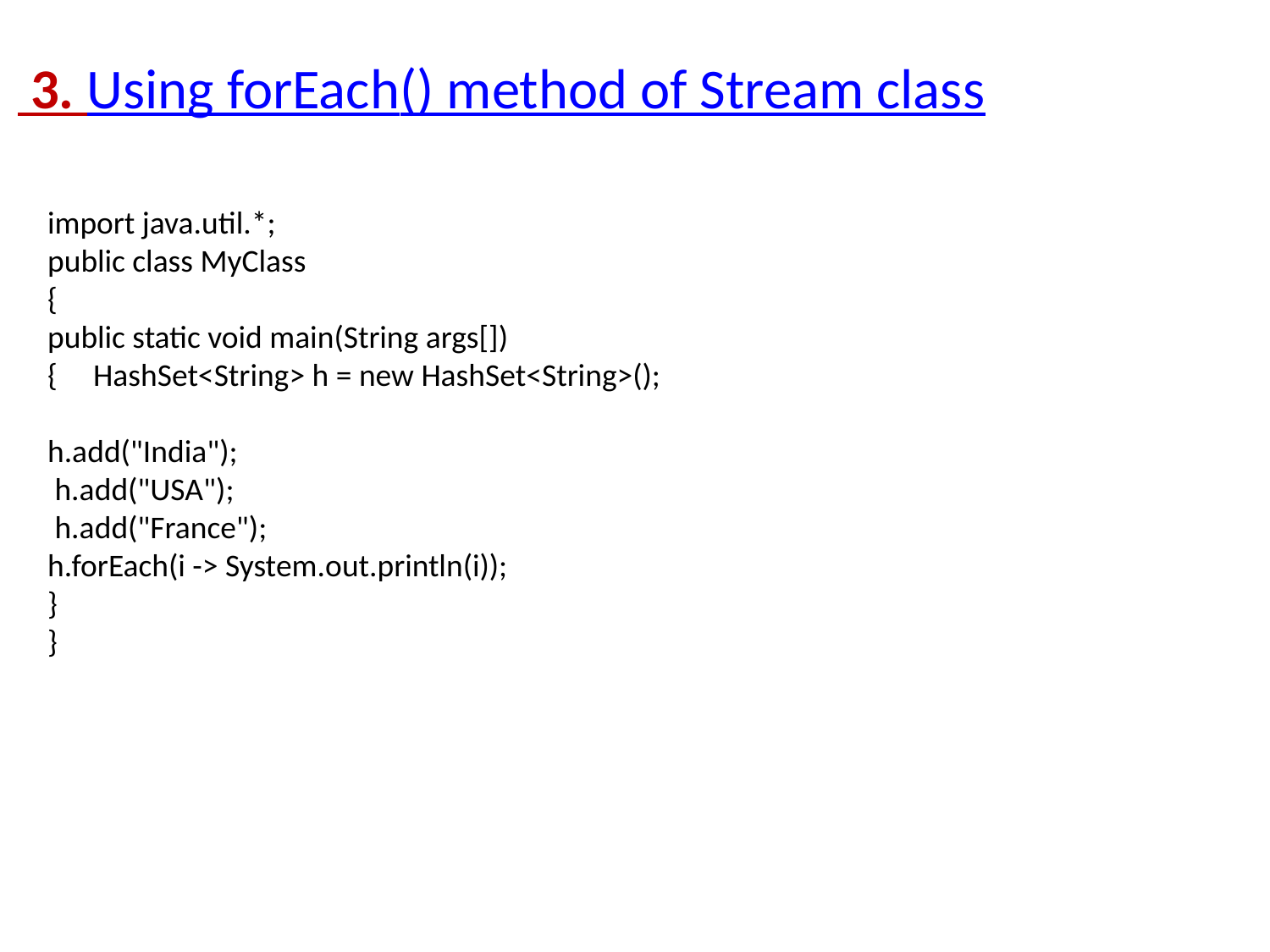

3. Using forEach() method of Stream class
import java.util.*;
public class MyClass
{
public static void main(String args[])
{     HashSet<String> h = new HashSet<String>();
h.add("India");
 h.add("USA");
 h.add("France");
h.forEach(i -> System.out.println(i));
}
}